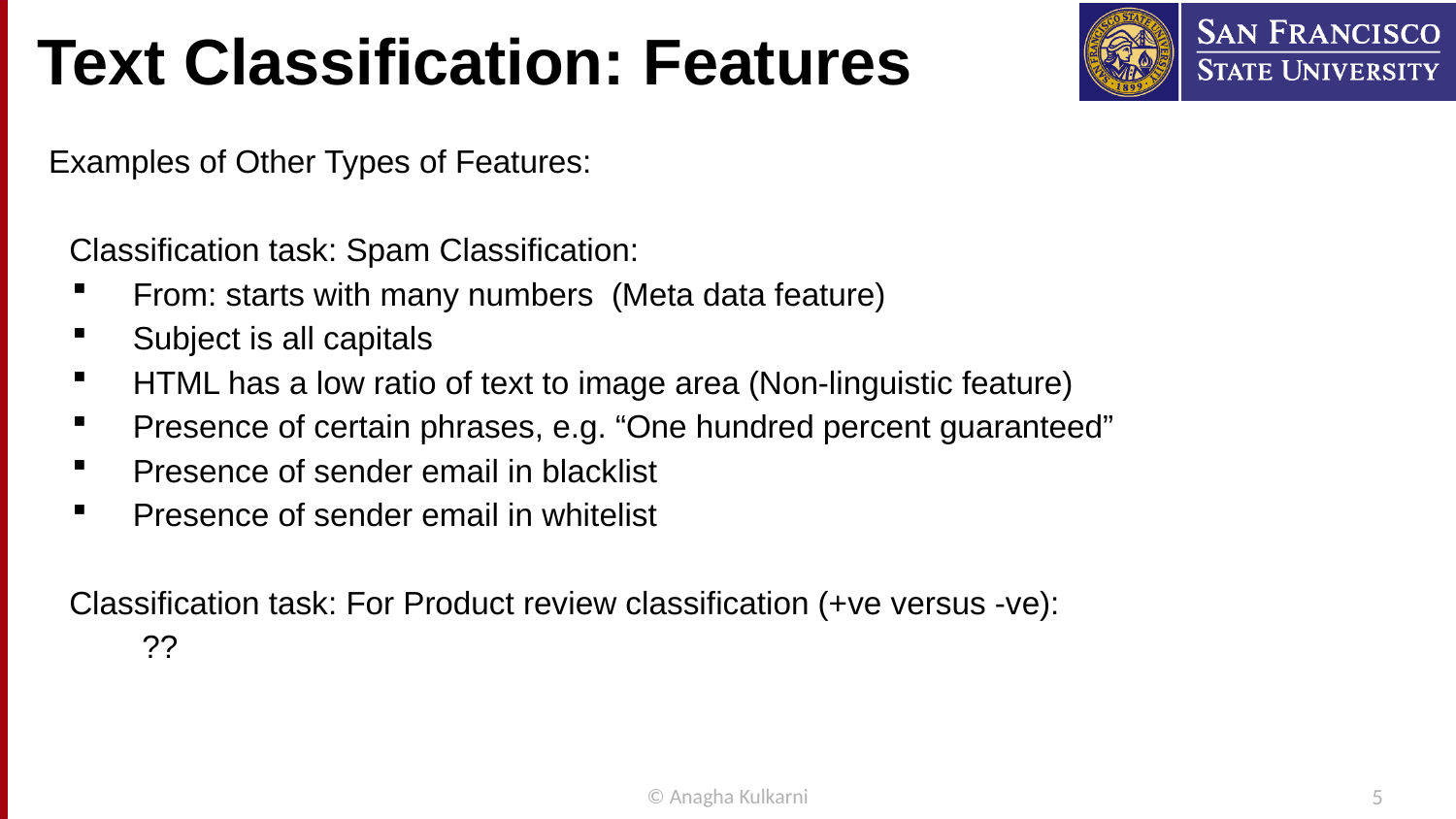

# Text Classification: Features
Examples of Other Types of Features:

Classification task: Spam Classification:
 From: starts with many numbers  (Meta data feature)
 Subject is all capitals
 HTML has a low ratio of text to image area (Non-linguistic feature)
 Presence of certain phrases, e.g. “One hundred percent guaranteed”
 Presence of sender email in blacklist
 Presence of sender email in whitelist

Classification task: For Product review classification (+ve versus -ve):
??
© Anagha Kulkarni
5